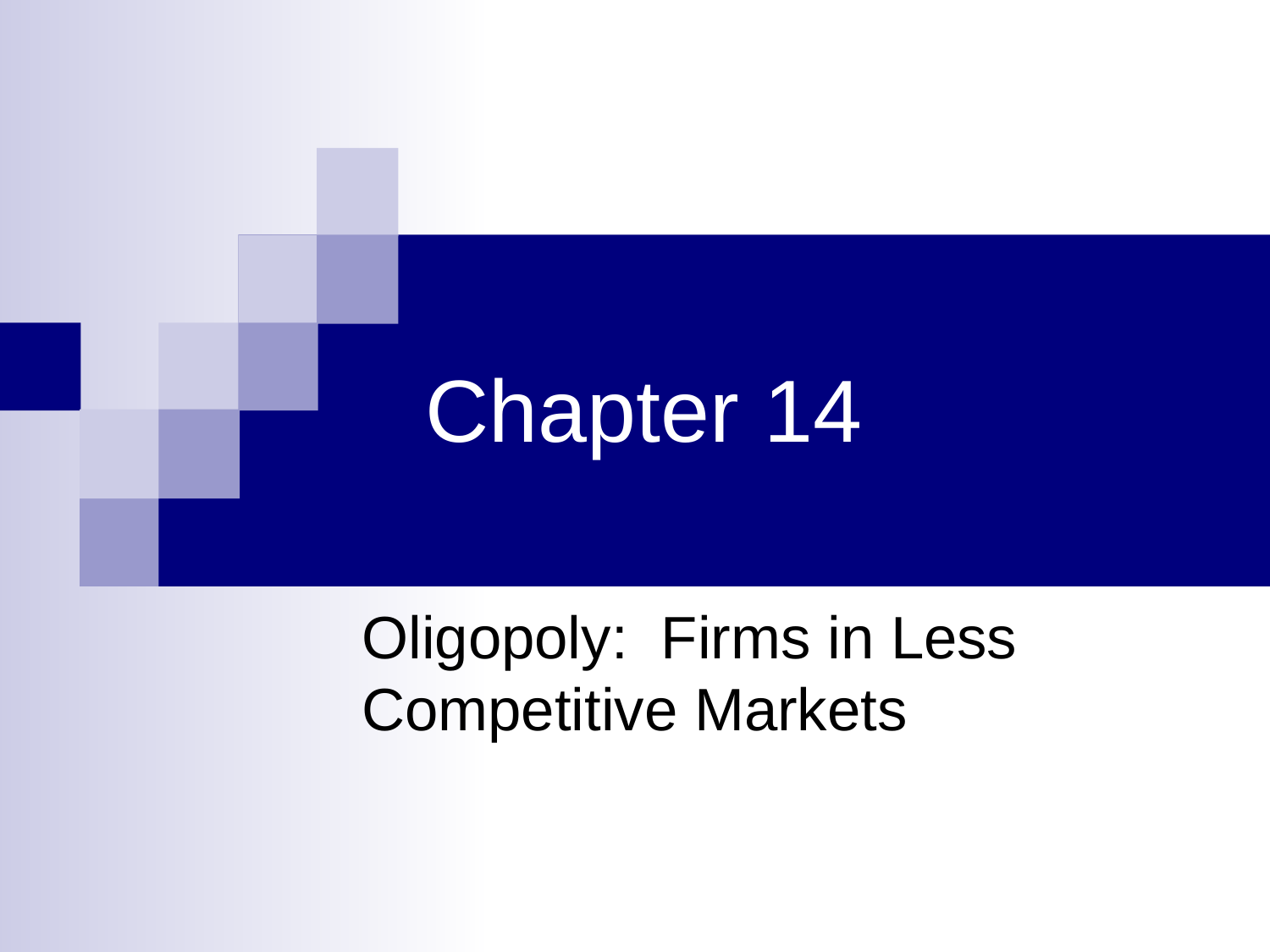

# Chapter 14
Oligopoly:  Firms in Less Competitive Markets